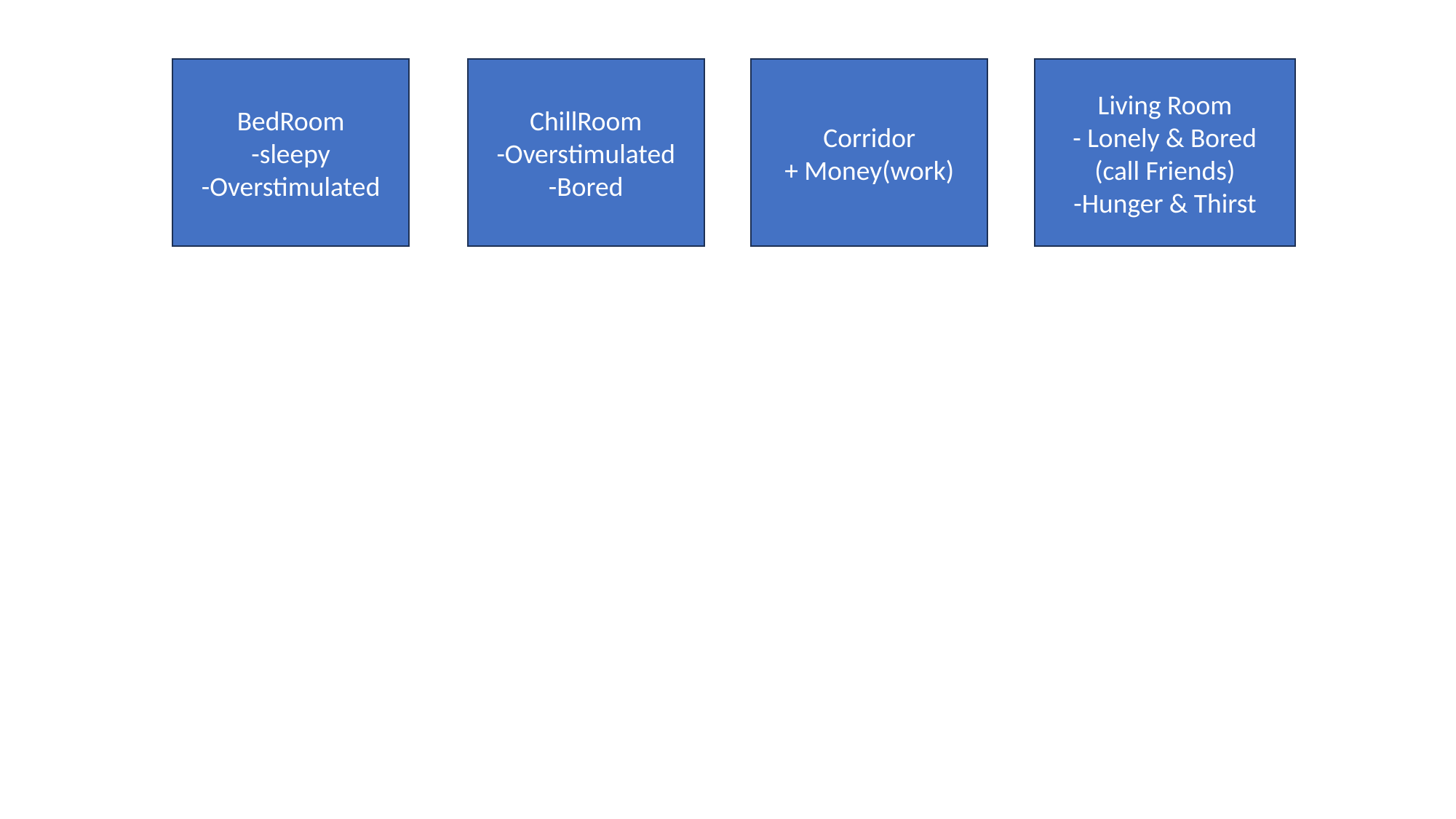

BedRoom
-sleepy
-Overstimulated
ChillRoom
-Overstimulated
-Bored
Corridor
+ Money(work)
Living Room
- Lonely & Bored
(call Friends)
-Hunger & Thirst